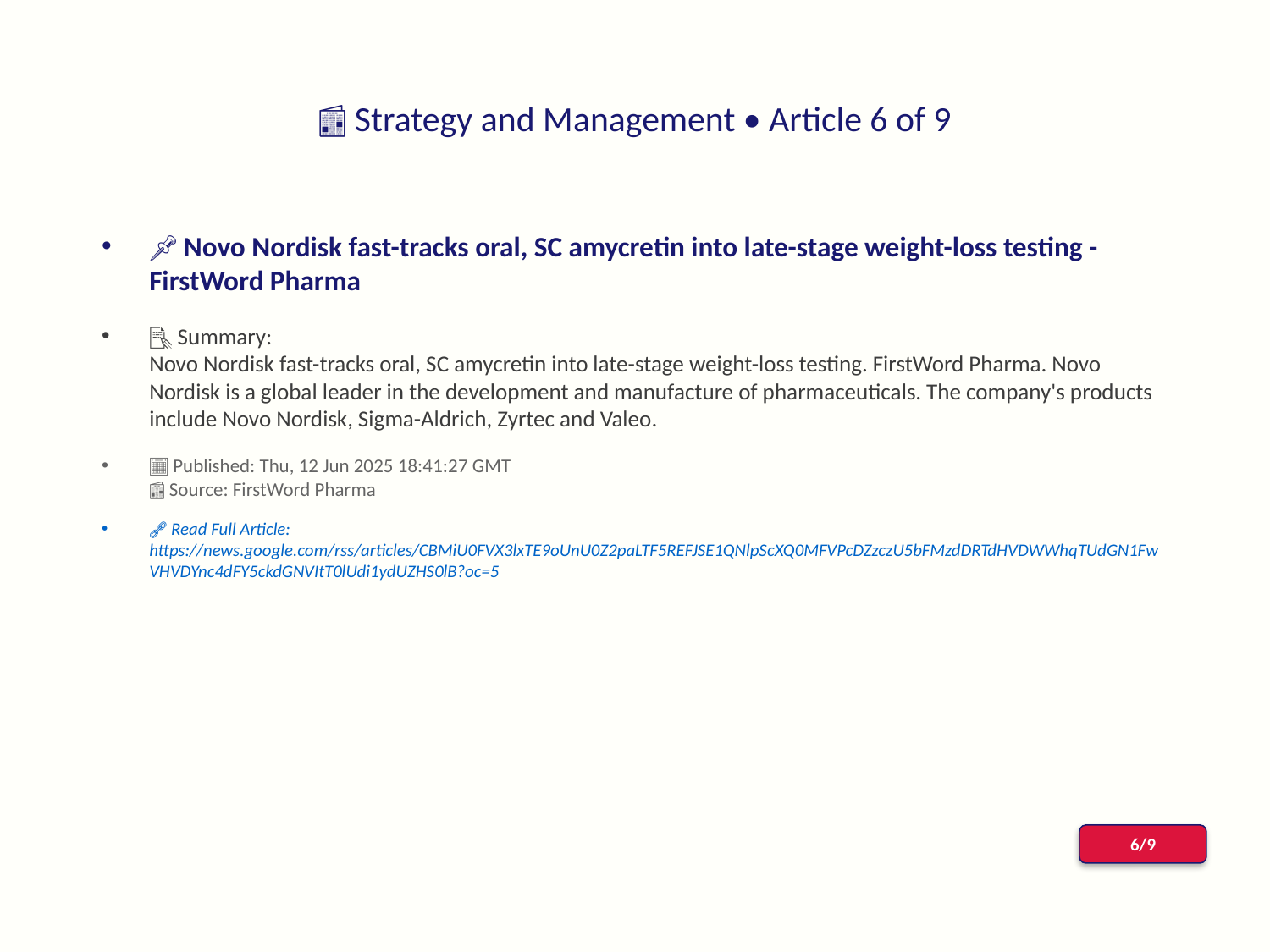

# 📰 Strategy and Management • Article 6 of 9
📌 Novo Nordisk fast-tracks oral, SC amycretin into late-stage weight-loss testing - FirstWord Pharma
📝 Summary:
Novo Nordisk fast-tracks oral, SC amycretin into late-stage weight-loss testing. FirstWord Pharma. Novo Nordisk is a global leader in the development and manufacture of pharmaceuticals. The company's products include Novo Nordisk, Sigma-Aldrich, Zyrtec and Valeo.
📅 Published: Thu, 12 Jun 2025 18:41:27 GMT
📰 Source: FirstWord Pharma
🔗 Read Full Article: https://news.google.com/rss/articles/CBMiU0FVX3lxTE9oUnU0Z2paLTF5REFJSE1QNlpScXQ0MFVPcDZzczU5bFMzdDRTdHVDWWhqTUdGN1FwVHVDYnc4dFY5ckdGNVItT0lUdi1ydUZHS0lB?oc=5
6/9